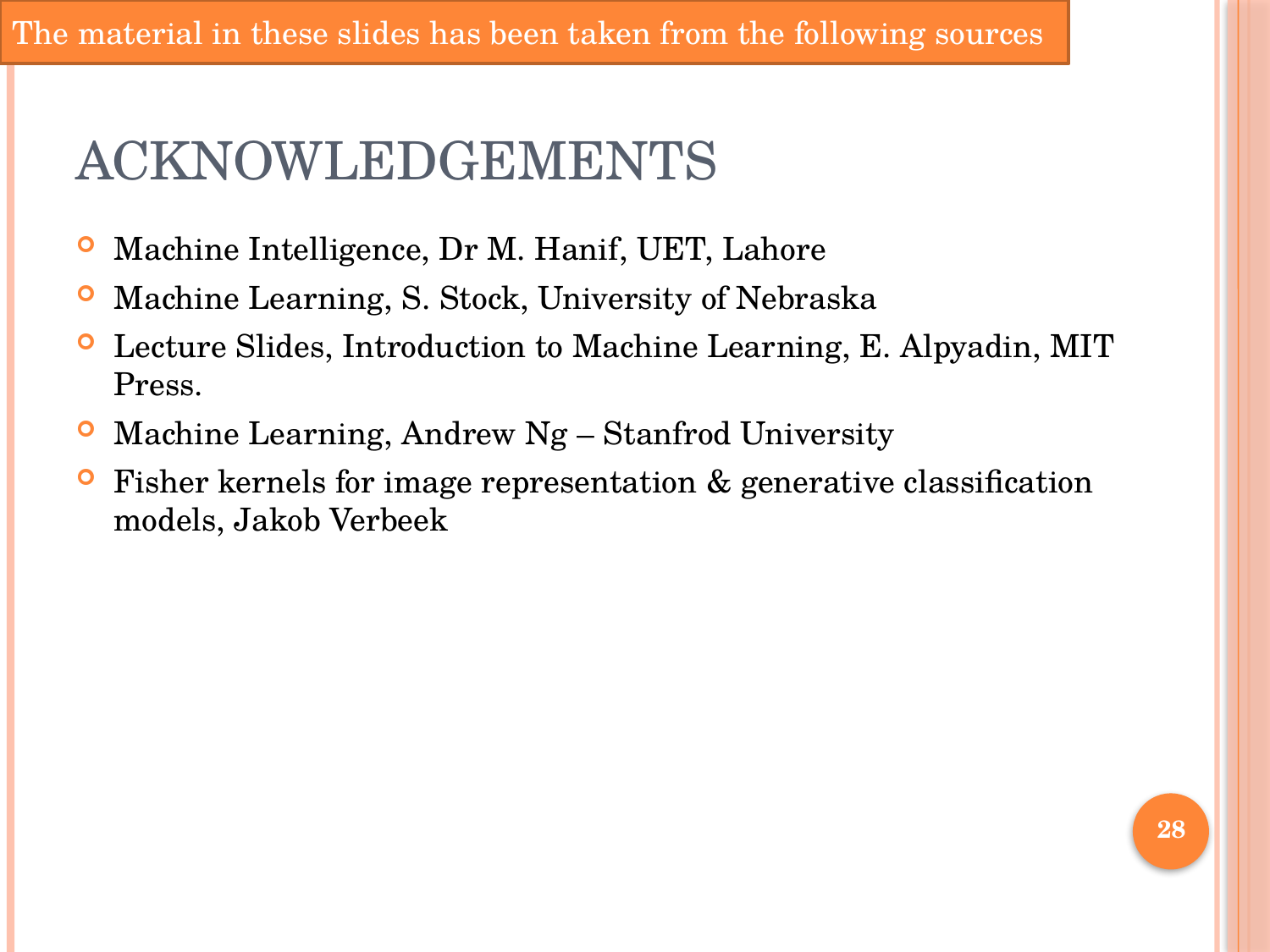

The material in these slides has been taken from the following sources
# Acknowledgements
Machine Intelligence, Dr M. Hanif, UET, Lahore
Machine Learning, S. Stock, University of Nebraska
Lecture Slides, Introduction to Machine Learning, E. Alpyadin, MIT Press.
Machine Learning, Andrew Ng – Stanfrod University
Fisher kernels for image representation & generative classification models, Jakob Verbeek

28